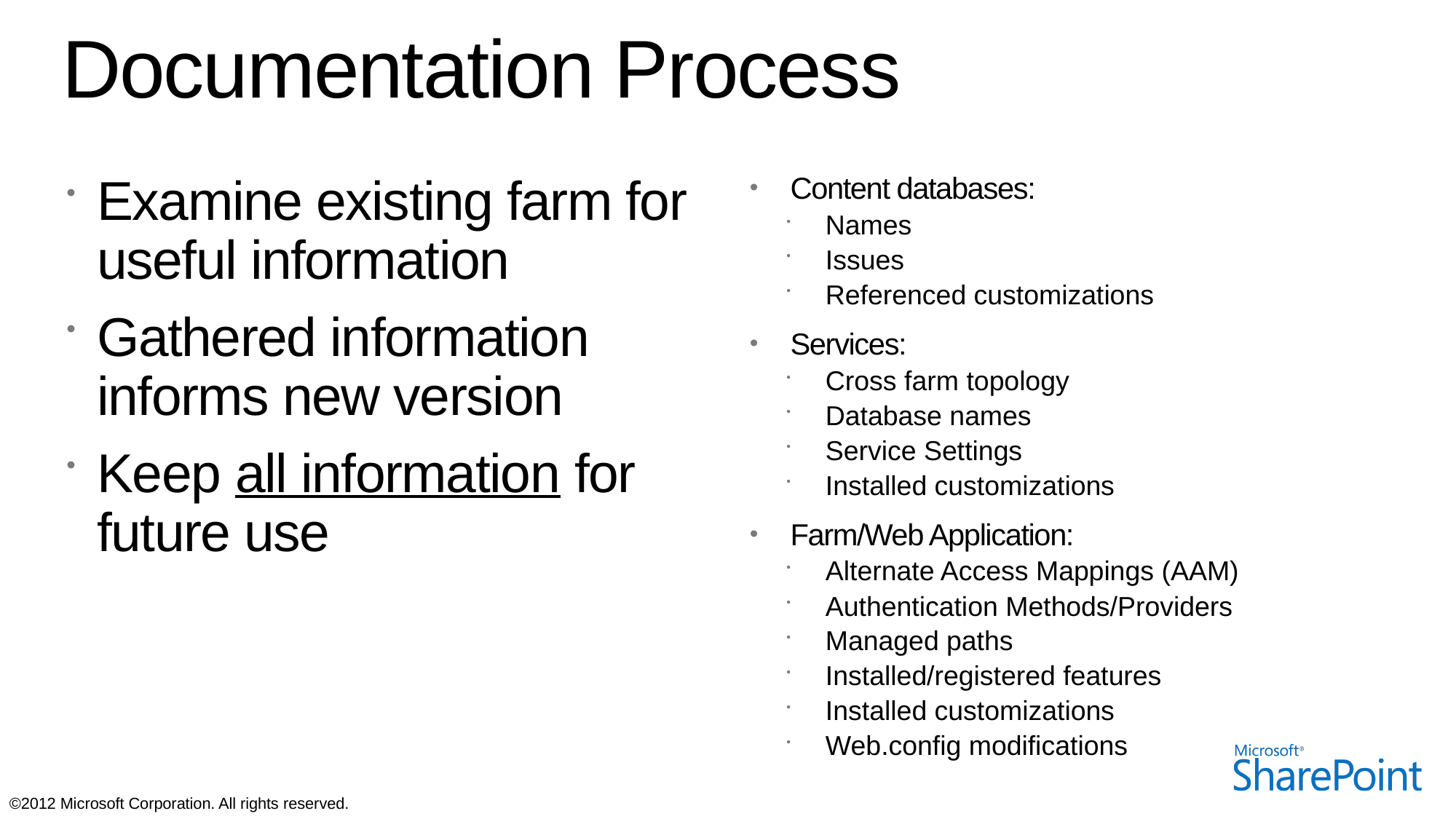

# Documentation Process
Examine existing farm for useful information
Gathered information informs new version
Keep all information for future use
Content databases:
Names
Issues
Referenced customizations
Services:
Cross farm topology
Database names
Service Settings
Installed customizations
Farm/Web Application:
Alternate Access Mappings (AAM)
Authentication Methods/Providers
Managed paths
Installed/registered features
Installed customizations
Web.config modifications